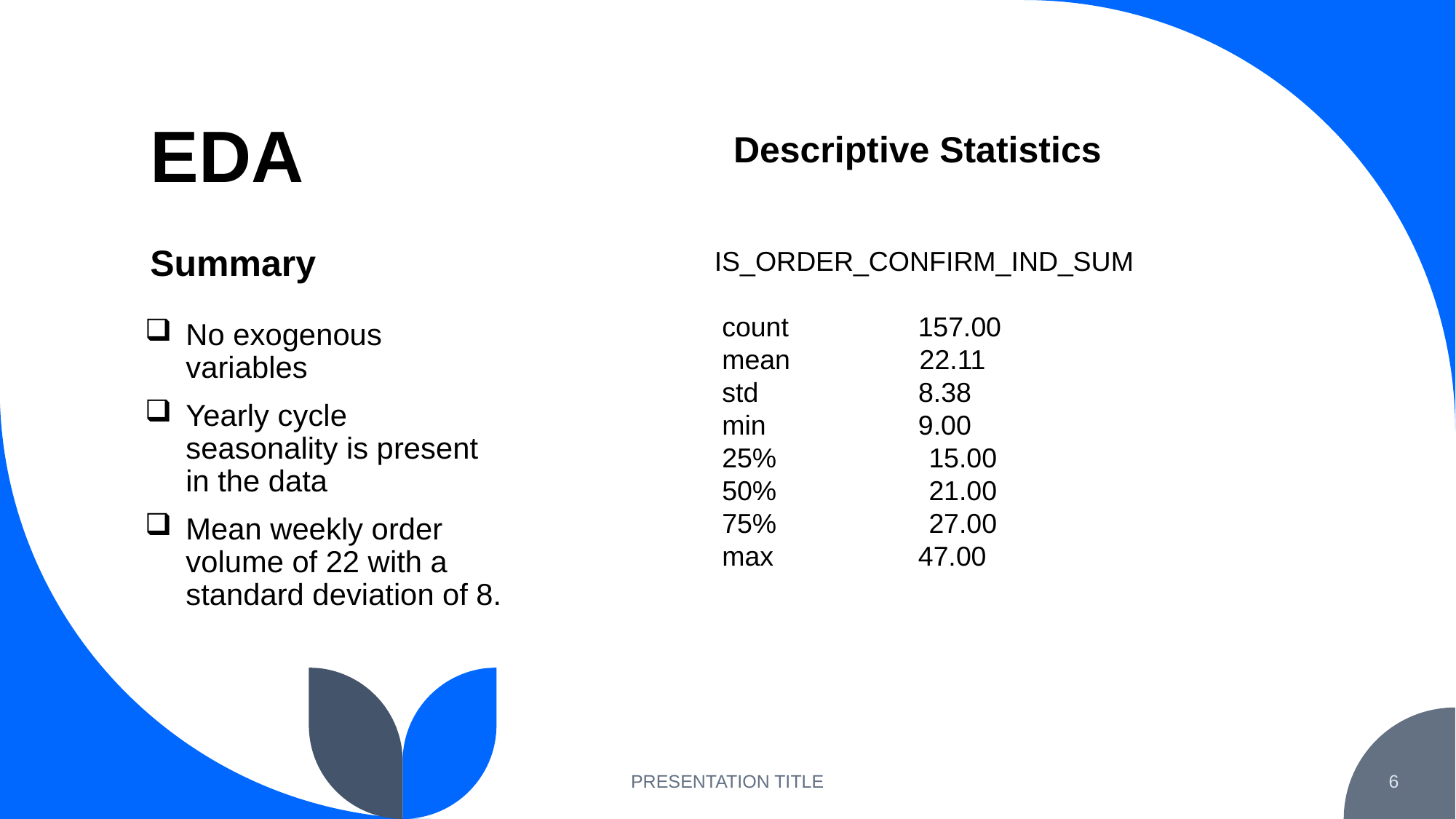

# EDA
Descriptive Statistics
IS_ORDER_CONFIRM_IND_SUM

 count                 157.00
 mean                 22.11
 std                     8.38
 min                    9.00
 25%                    15.00
 50%                    21.00
 75%                    27.00
 max                   47.00
Summary

No exogenous variables
Yearly cycle seasonality is present in the data
Mean weekly order volume of 22 with a standard deviation of 8.

PRESENTATION TITLE
6